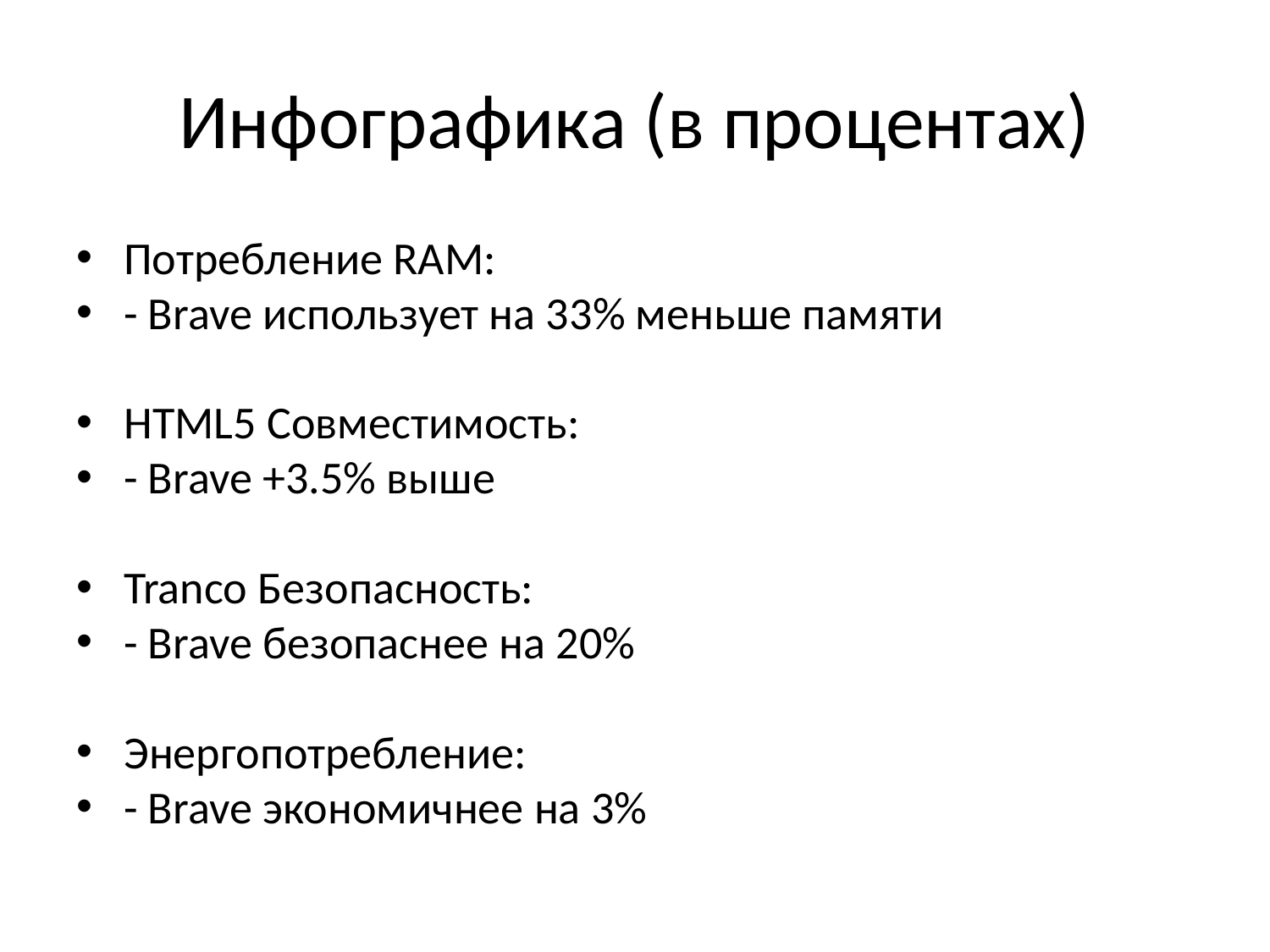

# Инфографика (в процентах)
Потребление RAM:
- Brave использует на 33% меньше памяти

HTML5 Совместимость:
- Brave +3.5% выше

Tranco Безопасность:
- Brave безопаснее на 20%

Энергопотребление:
- Brave экономичнее на 3%